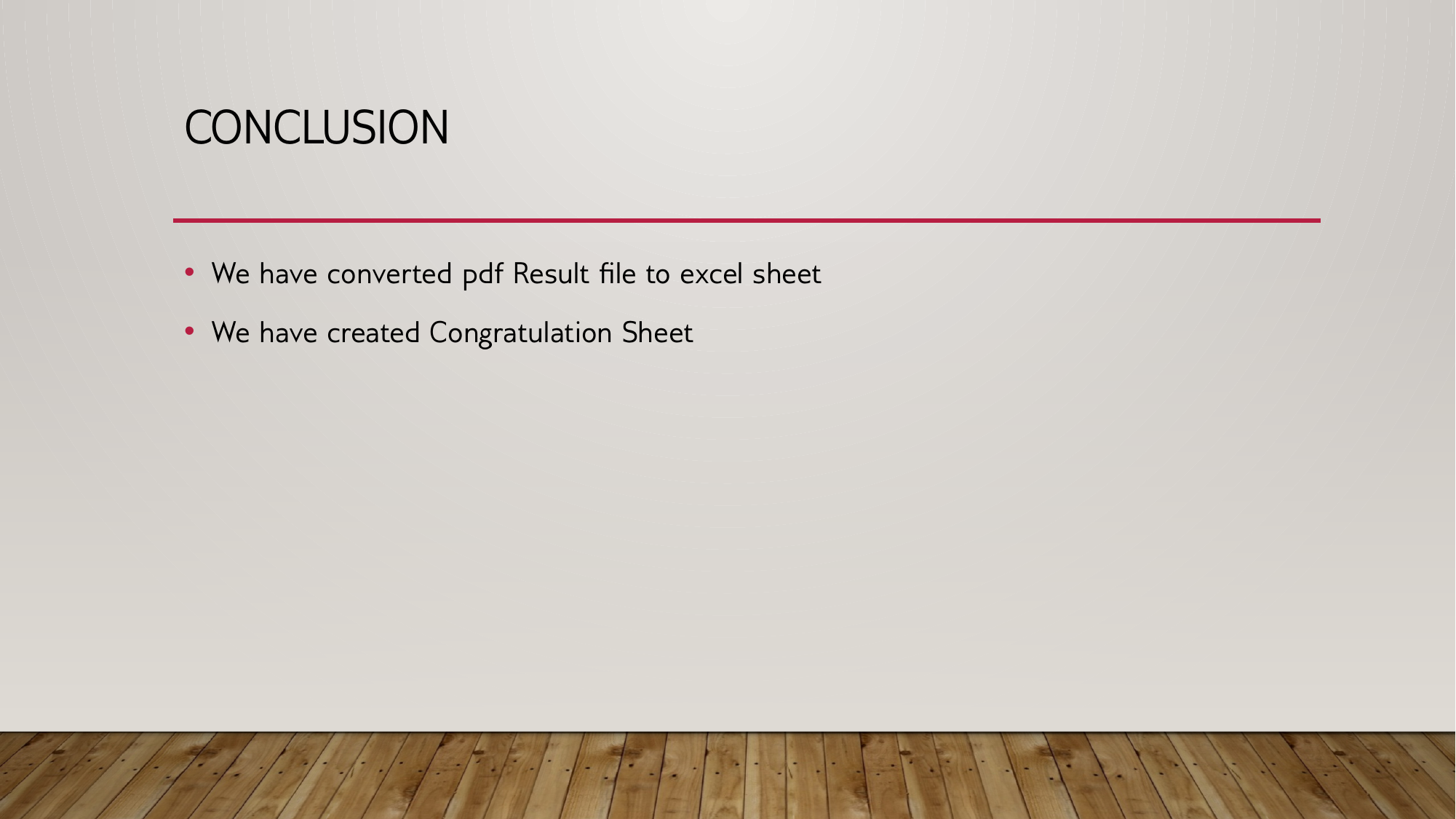

# conclusion
We have converted pdf Result file to excel sheet
We have created Congratulation Sheet